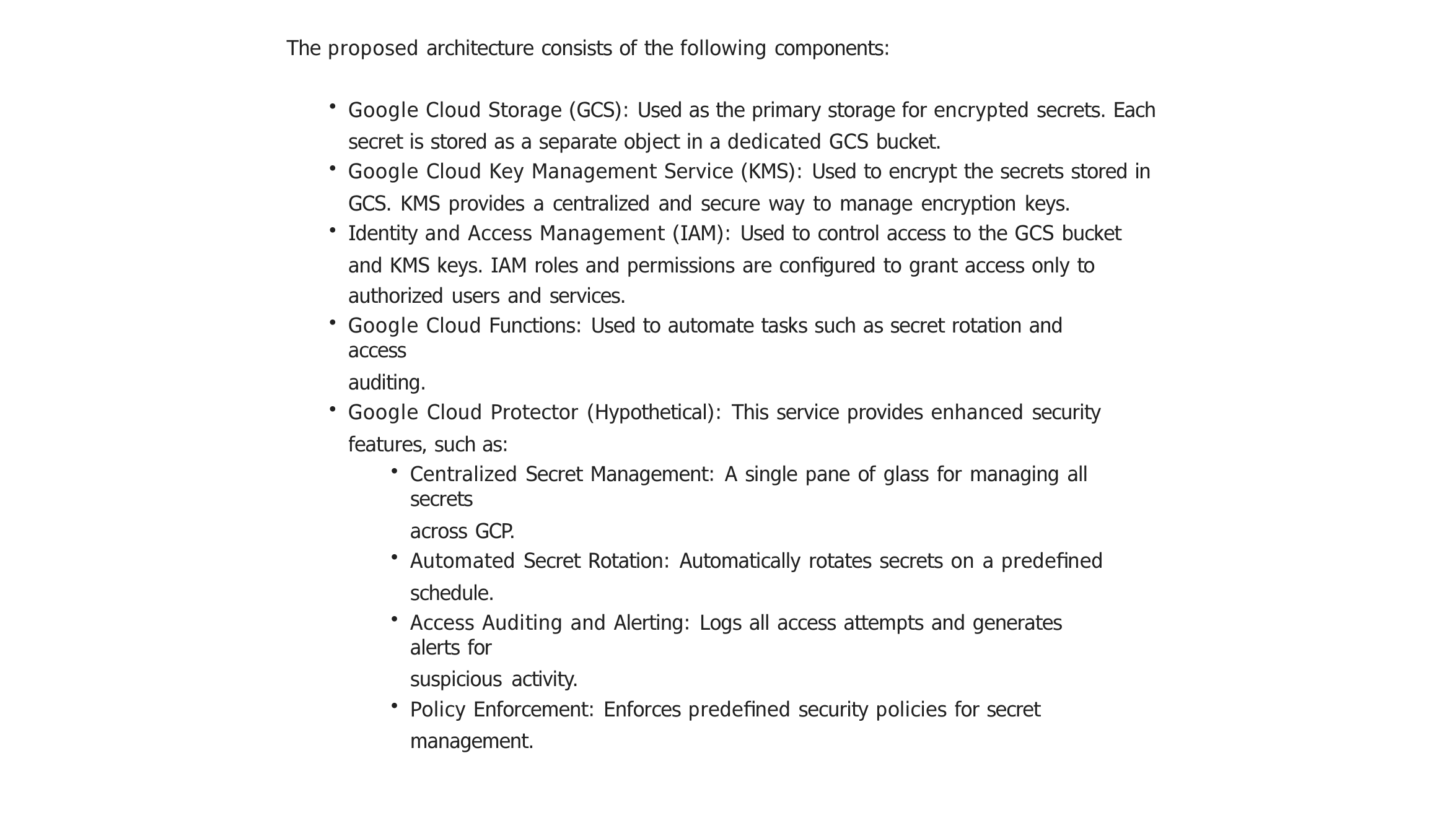

The proposed architecture consists of the following components:

Google Cloud Storage (GCS): Used as the primary storage for encrypted secrets. Each secret is stored as a separate object in a dedicated GCS bucket.
Google Cloud Key Management Service (KMS): Used to encrypt the secrets stored in
GCS. KMS provides a centralized and secure way to manage encryption keys.
Identity and Access Management (IAM): Used to control access to the GCS bucket
and KMS keys. IAM roles and permissions are configured to grant access only to authorized users and services.
Google Cloud Functions: Used to automate tasks such as secret rotation and access
auditing.
Google Cloud Protector (Hypothetical): This service provides enhanced security
features, such as:
Centralized Secret Management: A single pane of glass for managing all secrets
across GCP.
Automated Secret Rotation: Automatically rotates secrets on a predefined
schedule.
Access Auditing and Alerting: Logs all access attempts and generates alerts for
suspicious activity.
Policy Enforcement: Enforces predefined security policies for secret
management.